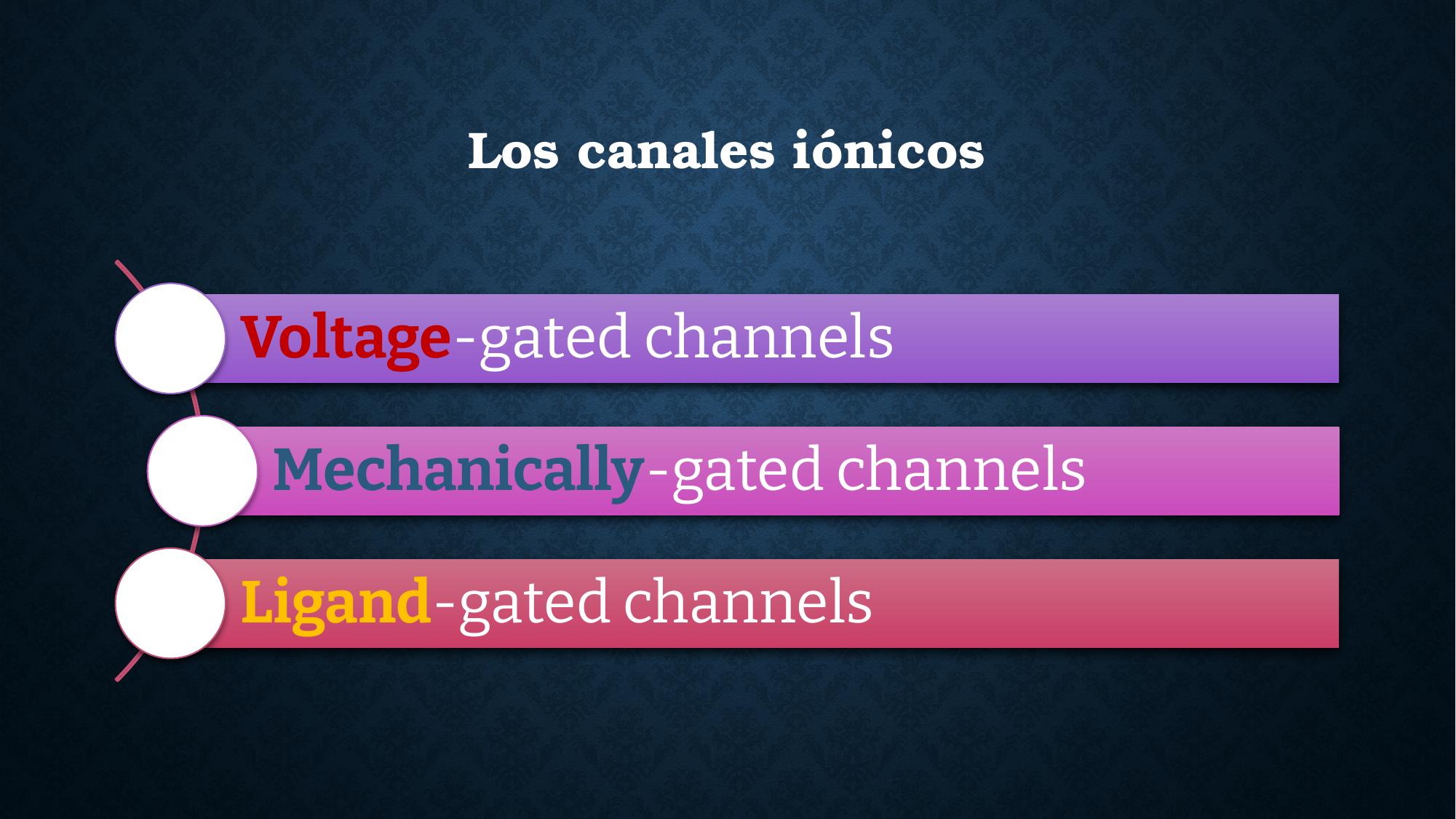

# Los canales iónicos
Voltage-gated channels
Mechanically-gated channels
Ligand-gated channels